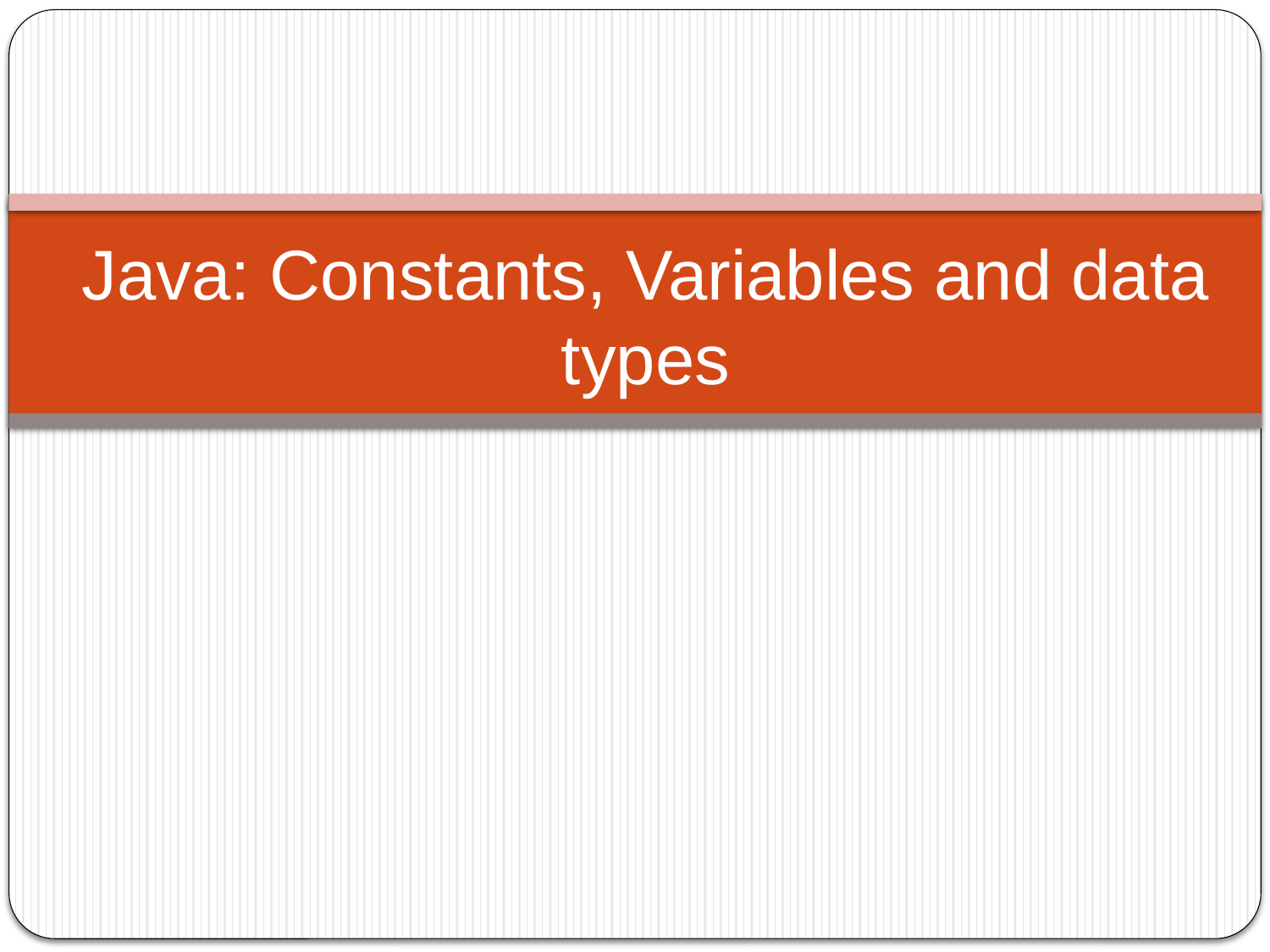

# Java: Constants, Variables and data types